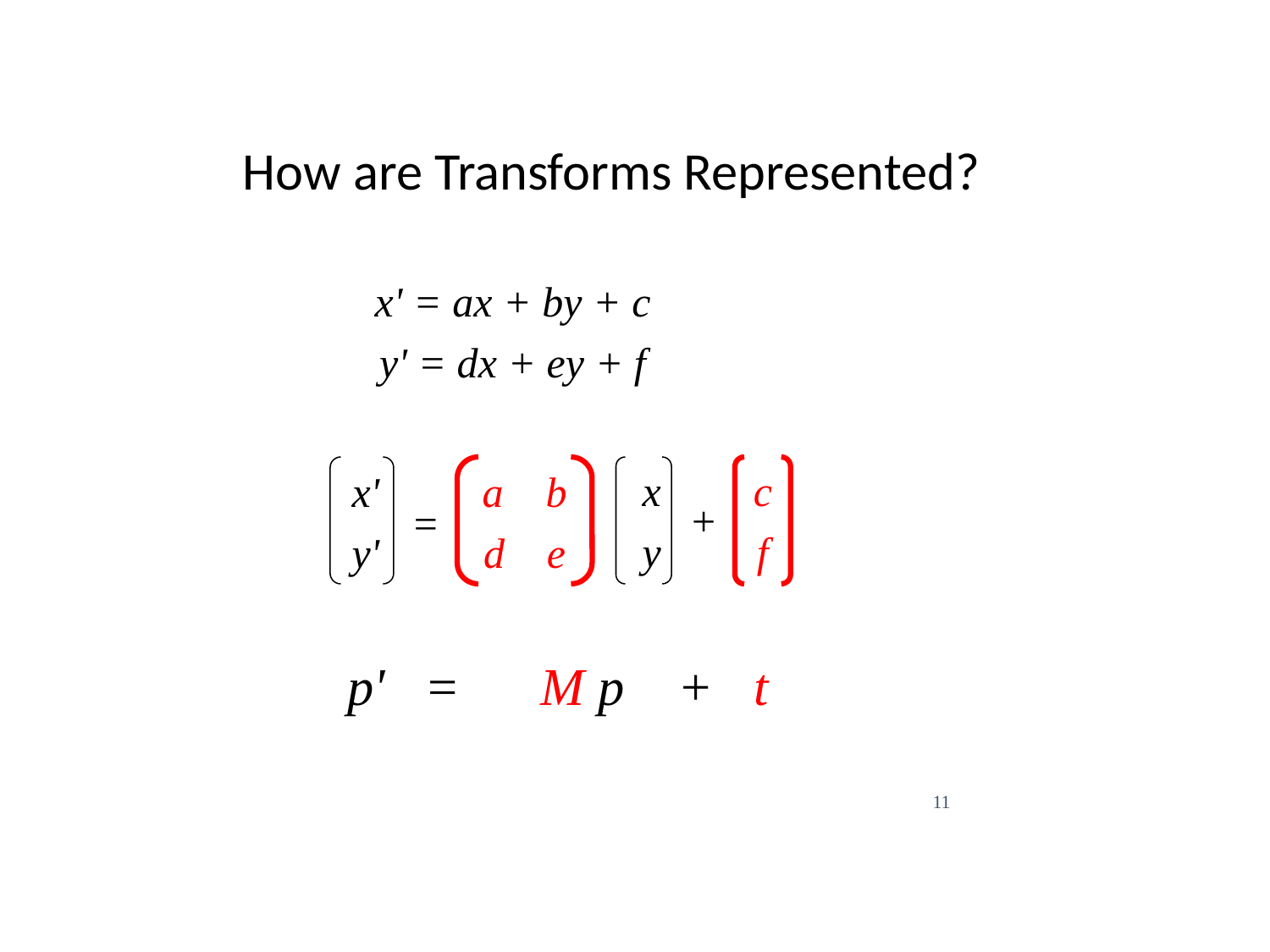

How are Transforms Represented?
x' = ax + by + c
y' = dx + ey + f

x
y
c
f
x'
y'
a    b
d    e
+
=
p'   =      M p    +   t
11